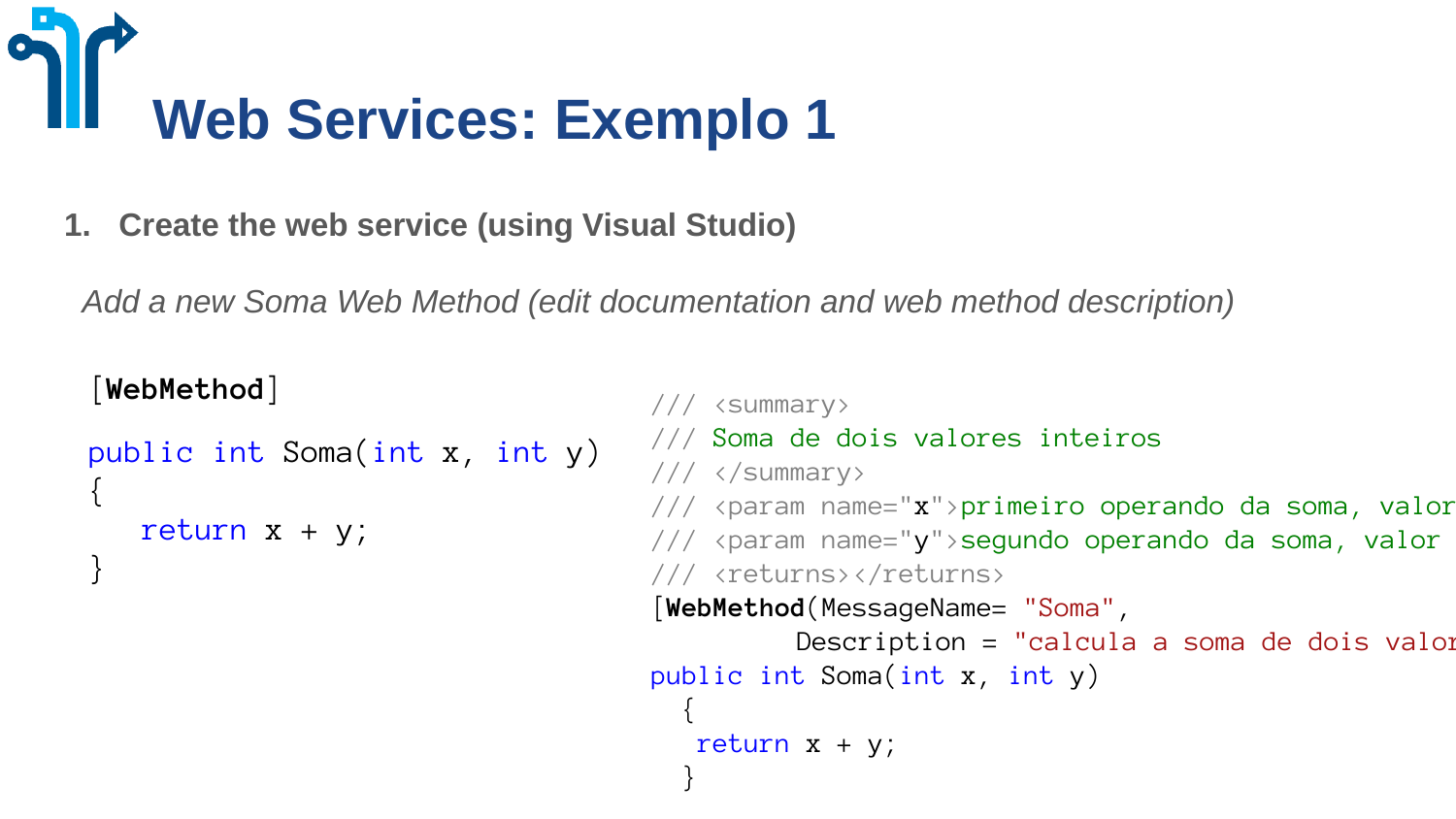

# Web Services: Exemplo 1
Create the web service (using Visual Studio)
  Add a new Soma Web Method (edit documentation and web method description)

 [WebMethod]
 public int Soma(int x, int y)
 {
    return x + y;
 }
/// <summary>
/// Soma de dois valores inteiros
/// </summary>
/// <param name="x">primeiro operando da soma, valor inteiro</param>
/// <param name="y">segundo operando da soma, valor inteiro</param>
/// <returns></returns>
[WebMethod(MessageName= "Soma",
	Description = "calcula a soma de dois valores inteiros“)]
public int Soma(int x, int y)
  {
   return x + y;
  }